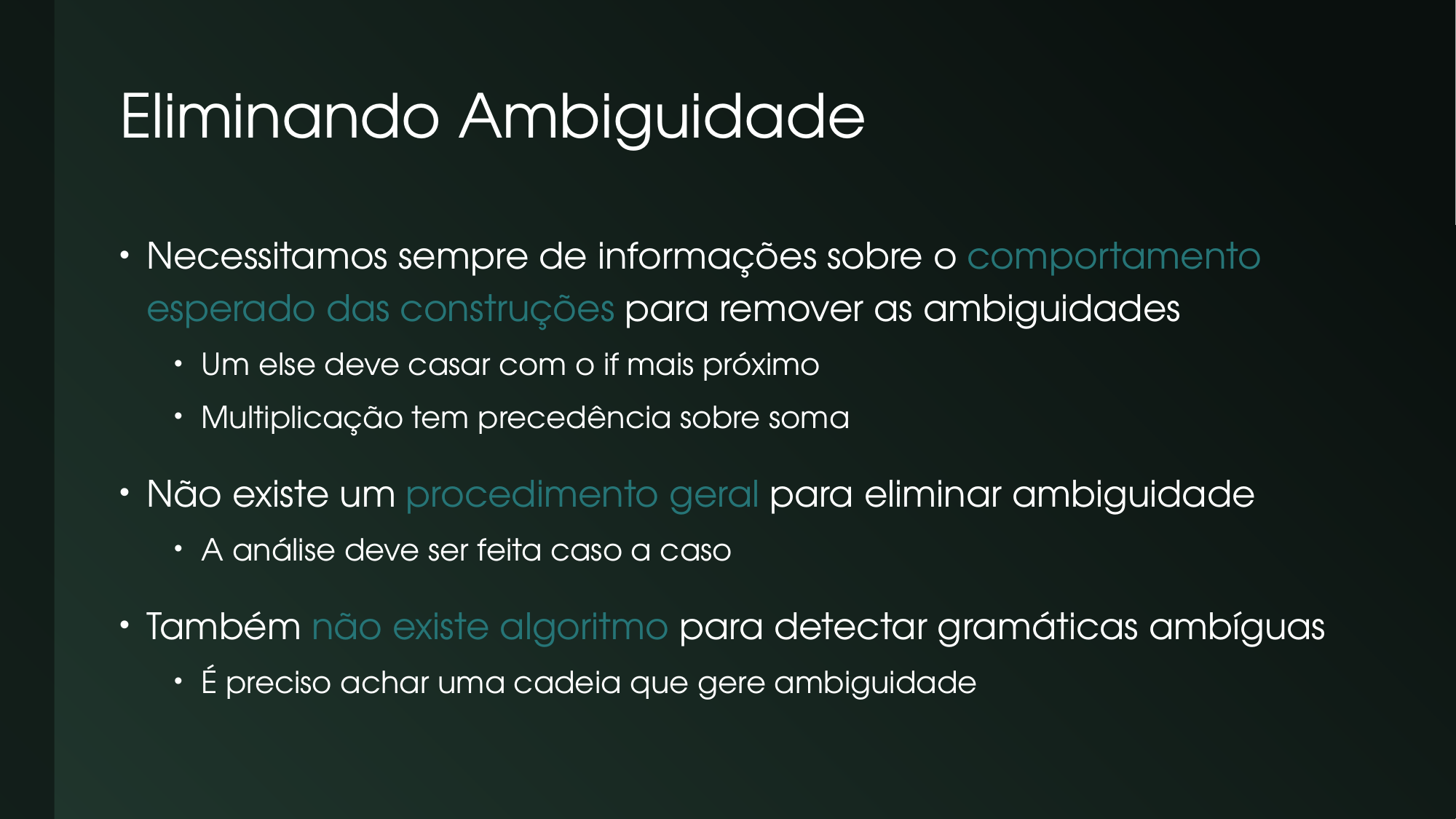

# Eliminando Ambiguidade
Necessitamos sempre de informações sobre o comportamento esperado das construções para remover as ambiguidades
Um else deve casar com o if mais próximo
Multiplicação tem precedência sobre soma
Não existe um procedimento geral para eliminar ambiguidade
A análise deve ser feita caso a caso
Também não existe algoritmo para detectar gramáticas ambíguas
É preciso achar uma cadeia que gere ambiguidade